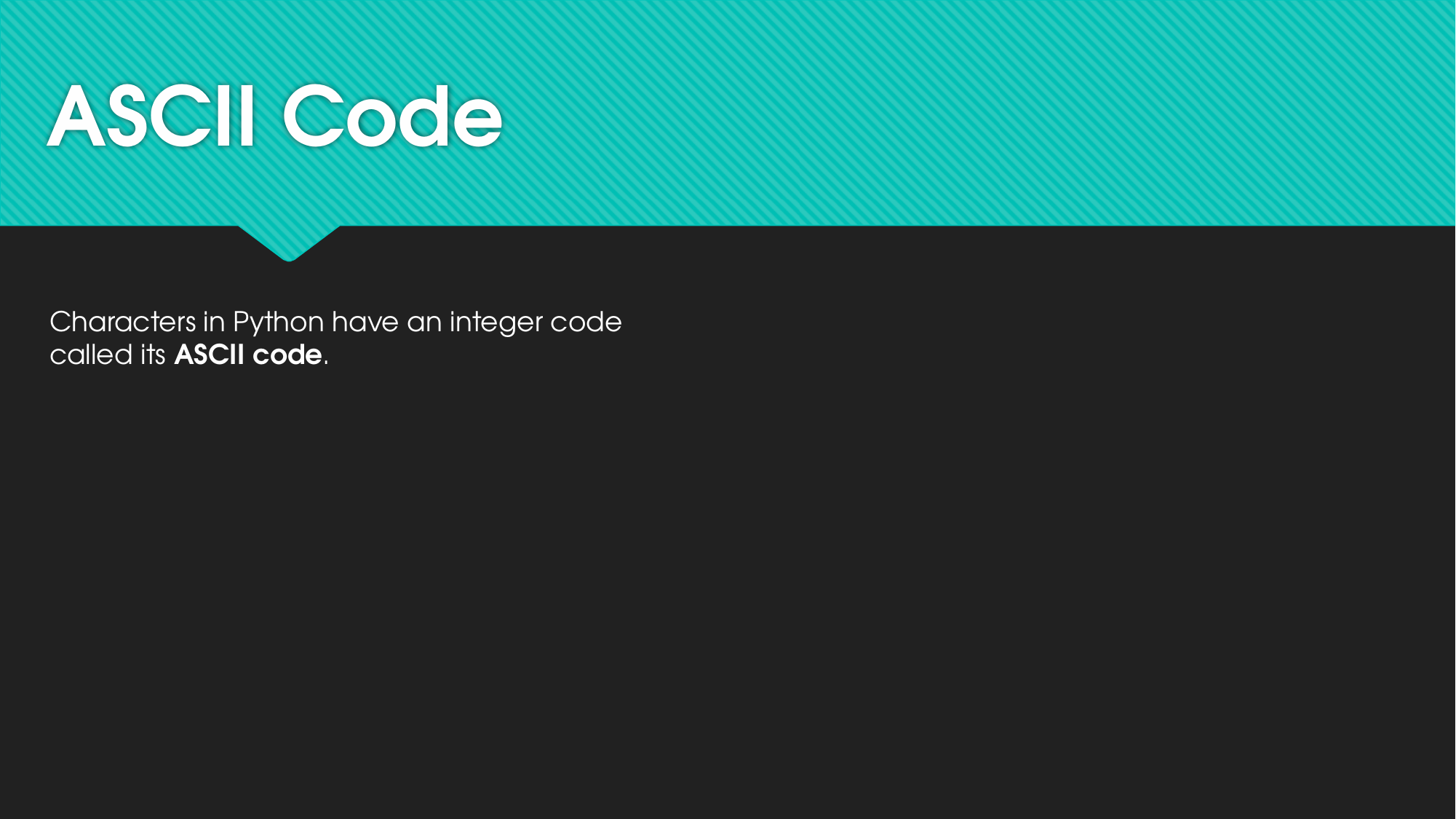

# ASCII Code
Characters in Python have an integer code
called its ASCII code.